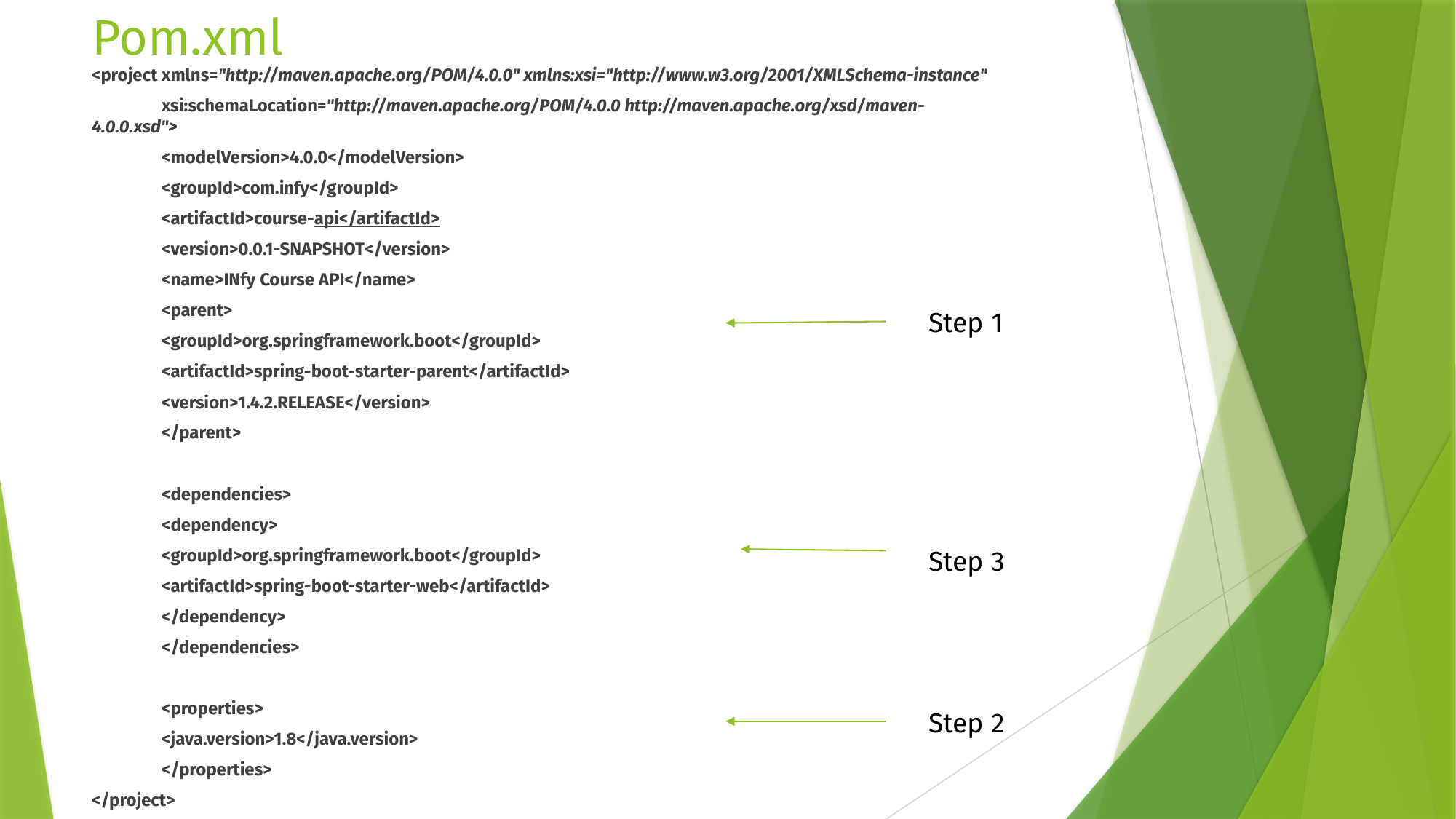

# Pom.xml
<project xmlns="http://maven.apache.org/POM/4.0.0" xmlns:xsi="http://www.w3.org/2001/XMLSchema-instance"
	xsi:schemaLocation="http://maven.apache.org/POM/4.0.0 http://maven.apache.org/xsd/maven-4.0.0.xsd">
	<modelVersion>4.0.0</modelVersion>
	<groupId>com.infy</groupId>
	<artifactId>course-api</artifactId>
	<version>0.0.1-SNAPSHOT</version>
	<name>INfy Course API</name>
	<parent>
		<groupId>org.springframework.boot</groupId>
		<artifactId>spring-boot-starter-parent</artifactId>
		<version>1.4.2.RELEASE</version>
	</parent>

	<dependencies>
		<dependency>
			<groupId>org.springframework.boot</groupId>
			<artifactId>spring-boot-starter-web</artifactId>
		</dependency>
	</dependencies>

	<properties>
		<java.version>1.8</java.version>
	</properties>
</project>
Step 1
Step 3
Step 2